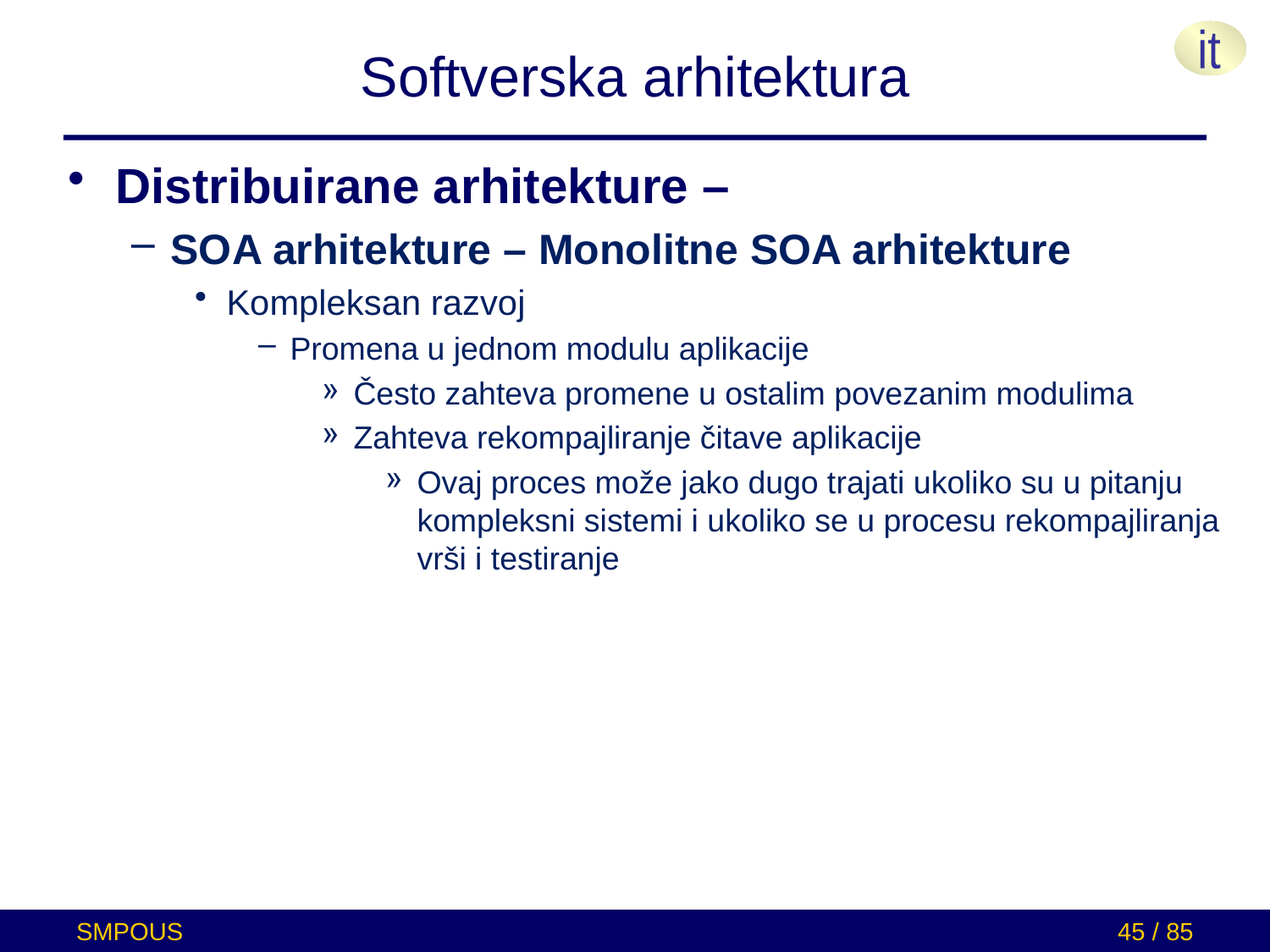

# Softverska arhitektura
Distribuirane arhitekture –
SOA arhitekture – Monolitne SOA arhitekture
Kompleksan razvoj
Promena u jednom modulu aplikacije
Često zahteva promene u ostalim povezanim modulima
Zahteva rekompajliranje čitave aplikacije
Ovaj proces može jako dugo trajati ukoliko su u pitanju kompleksni sistemi i ukoliko se u procesu rekompajliranja vrši i testiranje
SMPOUS
45 / 85